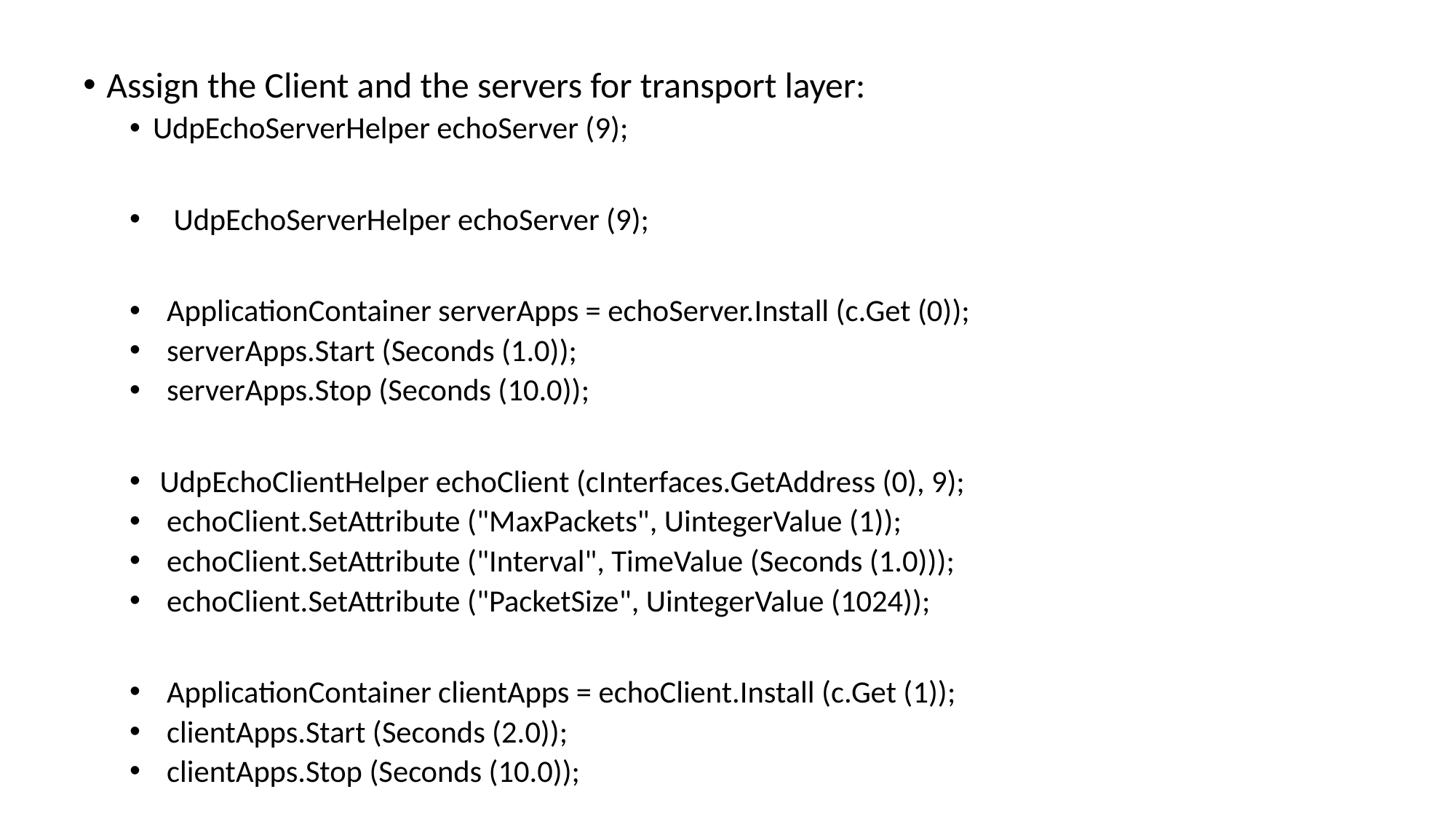

Assign the Client and the servers for transport layer:
UdpEchoServerHelper echoServer (9);

   UdpEchoServerHelper echoServer (9);

  ApplicationContainer serverApps = echoServer.Install (c.Get (0));
  serverApps.Start (Seconds (1.0));
  serverApps.Stop (Seconds (10.0));

 UdpEchoClientHelper echoClient (cInterfaces.GetAddress (0), 9);
  echoClient.SetAttribute ("MaxPackets", UintegerValue (1));
  echoClient.SetAttribute ("Interval", TimeValue (Seconds (1.0)));
  echoClient.SetAttribute ("PacketSize", UintegerValue (1024));

  ApplicationContainer clientApps = echoClient.Install (c.Get (1));
  clientApps.Start (Seconds (2.0));
  clientApps.Stop (Seconds (10.0));